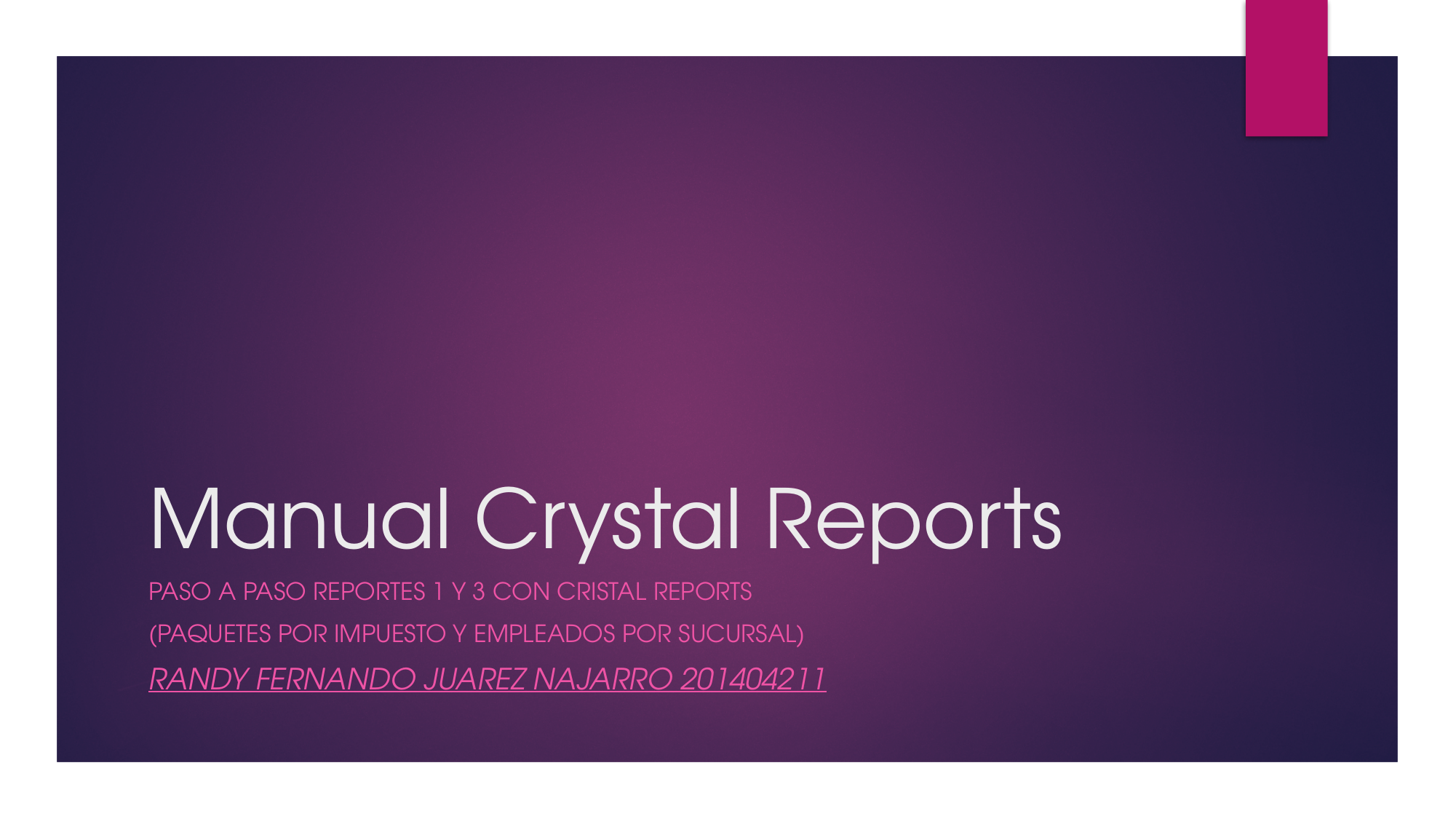

# Manual Crystal Reports
Paso a paso reportes 1 y 3 con cristal reports
(paquetes por Impuesto y empleados por sucursal)
Randy Fernando juarez najarro 201404211